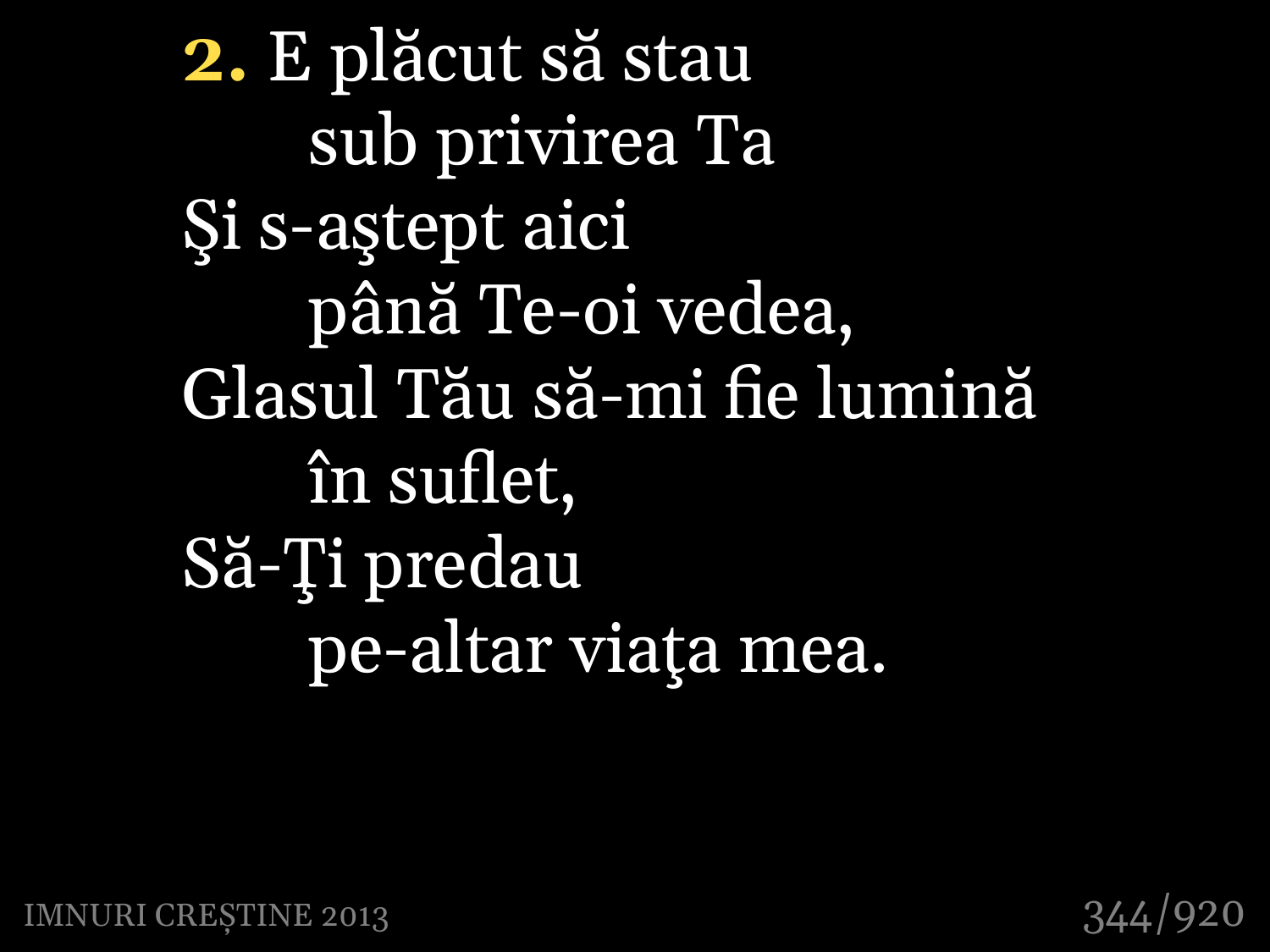

2. E plăcut să stau
	sub privirea Ta
Şi s-aştept aici
	până Te-oi vedea,
Glasul Tău să-mi fie lumină
	în suflet,
Să-Ţi predau
	pe-altar viaţa mea.
344/920
IMNURI CREȘTINE 2013